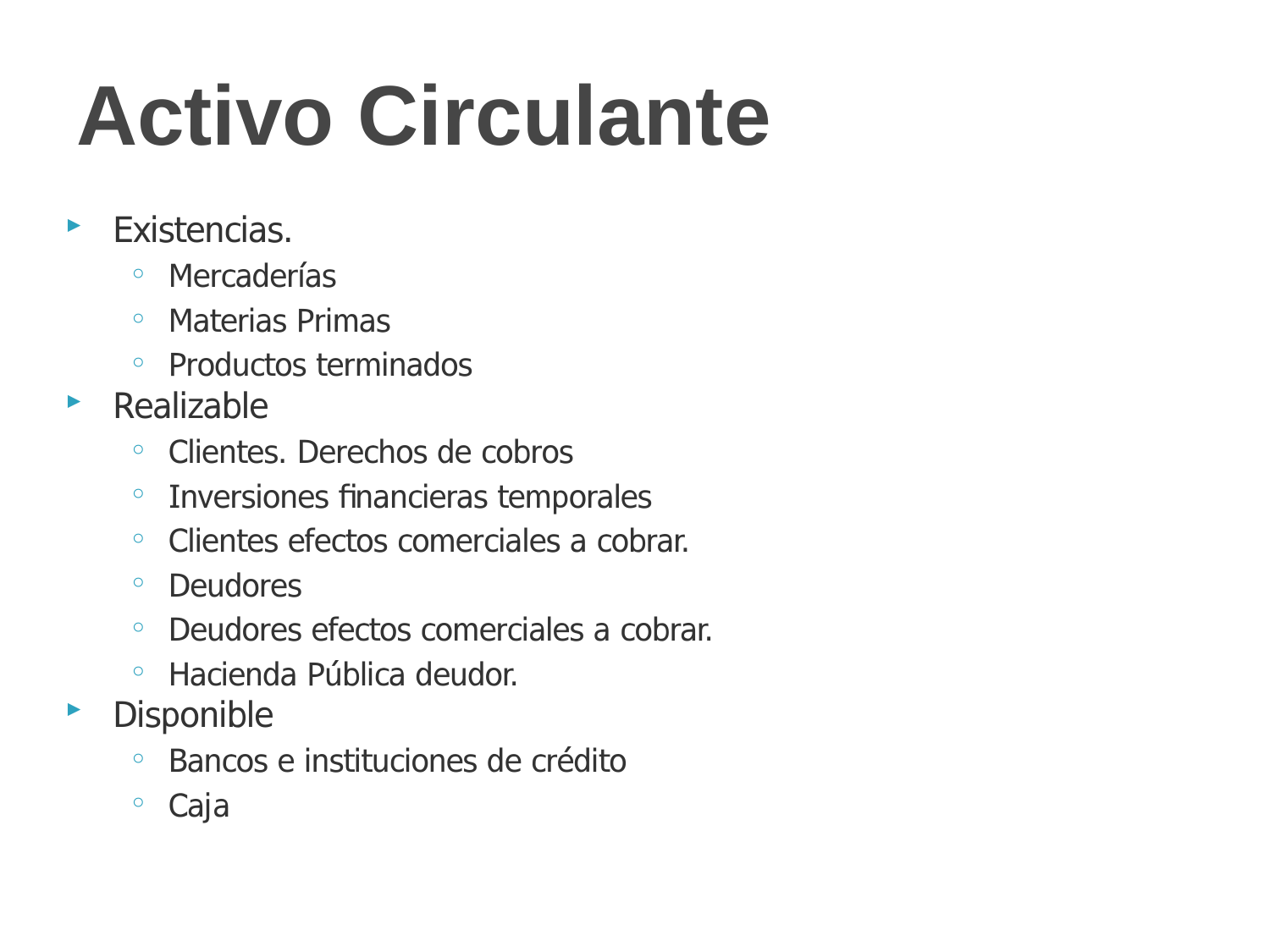

# Activo Circulante
Existencias.
Mercaderías
Materias Primas
Productos terminados
Realizable
Clientes. Derechos de cobros
Inversiones financieras temporales
Clientes efectos comerciales a cobrar.
Deudores
Deudores efectos comerciales a cobrar.
Hacienda Pública deudor.
Disponible
Bancos e instituciones de crédito
Caja